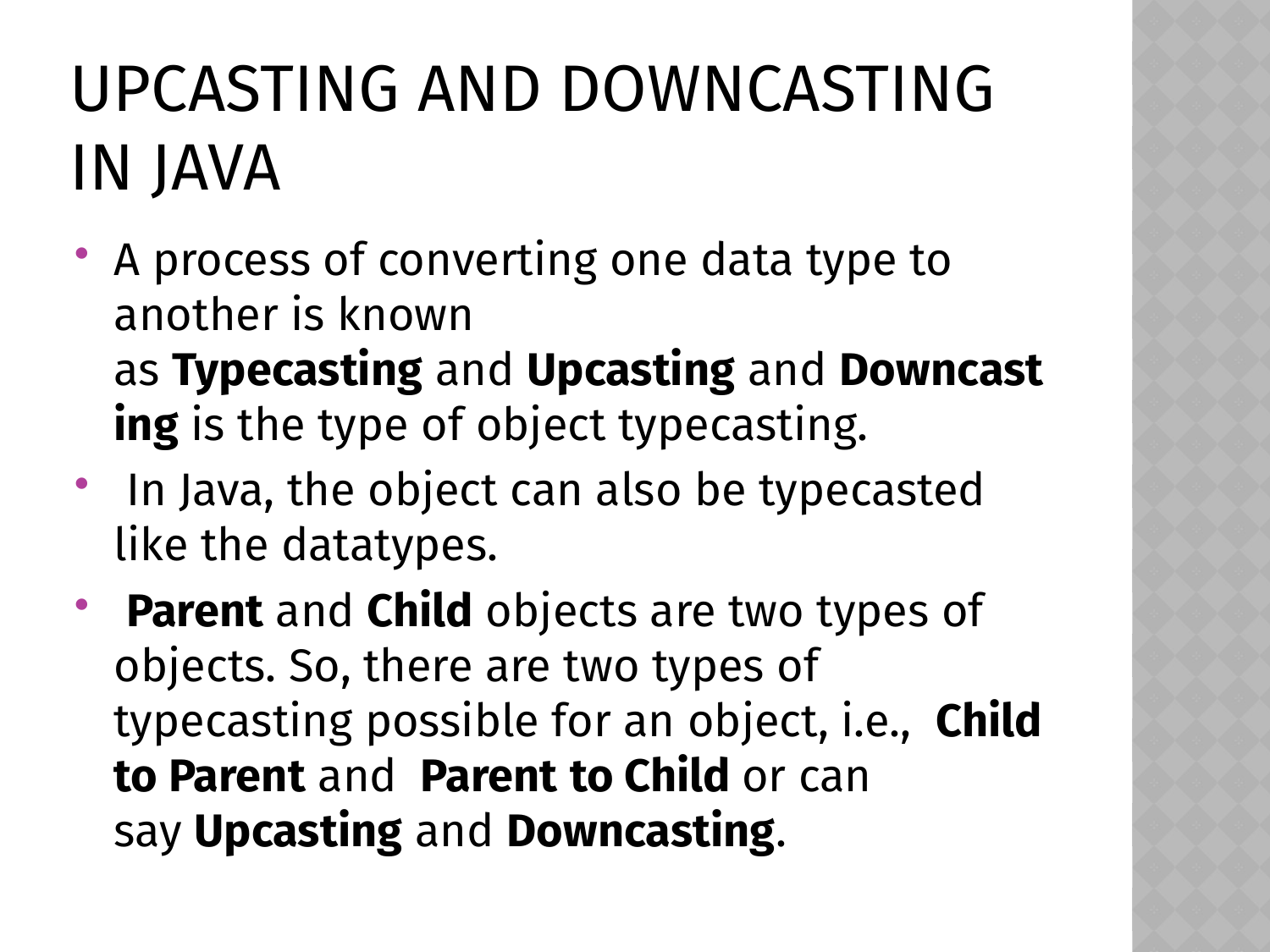

# Upcasting and Downcasting in Java
A process of converting one data type to another is known as Typecasting and Upcasting and Downcasting is the type of object typecasting.
 In Java, the object can also be typecasted like the datatypes.
 Parent and Child objects are two types of objects. So, there are two types of typecasting possible for an object, i.e.,  Child to Parent and  Parent to Child or can say Upcasting and Downcasting.